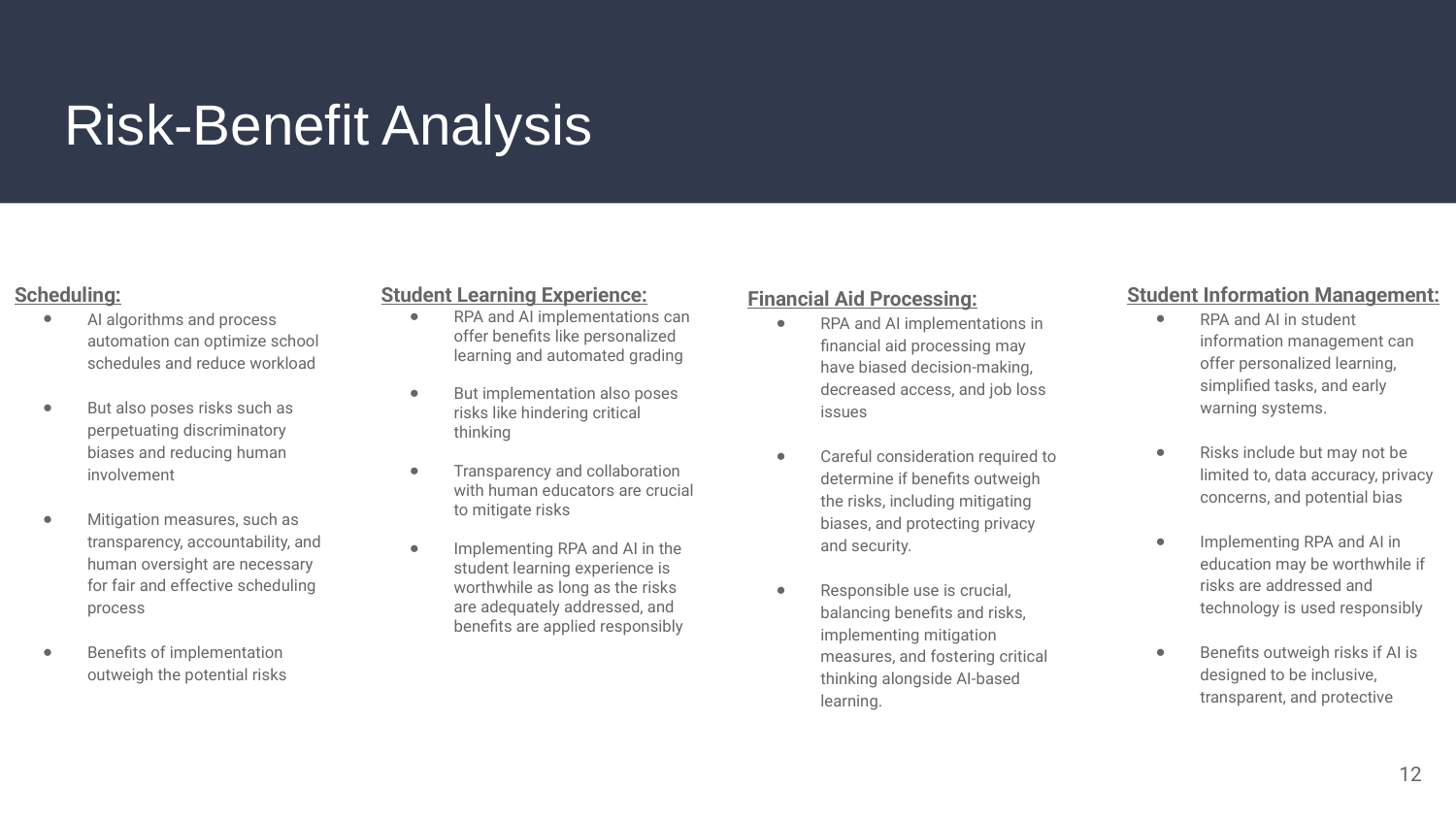

# Risk-Benefit Analysis
Scheduling:
AI algorithms and process automation can optimize school schedules and reduce workload

But also poses risks such as perpetuating discriminatory biases and reducing human involvement

Mitigation measures, such as transparency, accountability, and human oversight are necessary for fair and effective scheduling process

Benefits of implementation outweigh the potential risks

Student Learning Experience:
RPA and AI implementations can offer benefits like personalized learning and automated grading

But implementation also poses risks like hindering critical thinking

Transparency and collaboration with human educators are crucial to mitigate risks

Implementing RPA and AI in the student learning experience is worthwhile as long as the risks are adequately addressed, and benefits are applied responsibly

Student Information Management:
RPA and AI in student information management can offer personalized learning, simplified tasks, and early warning systems.

Risks include but may not be limited to, data accuracy, privacy concerns, and potential bias

Implementing RPA and AI in education may be worthwhile if risks are addressed and technology is used responsibly

Benefits outweigh risks if AI is designed to be inclusive, transparent, and protective
Financial Aid Processing:
RPA and AI implementations in financial aid processing may have biased decision-making, decreased access, and job loss issues

Careful consideration required to determine if benefits outweigh the risks, including mitigating biases, and protecting privacy and security.

Responsible use is crucial, balancing benefits and risks, implementing mitigation measures, and fostering critical thinking alongside AI-based learning.
12